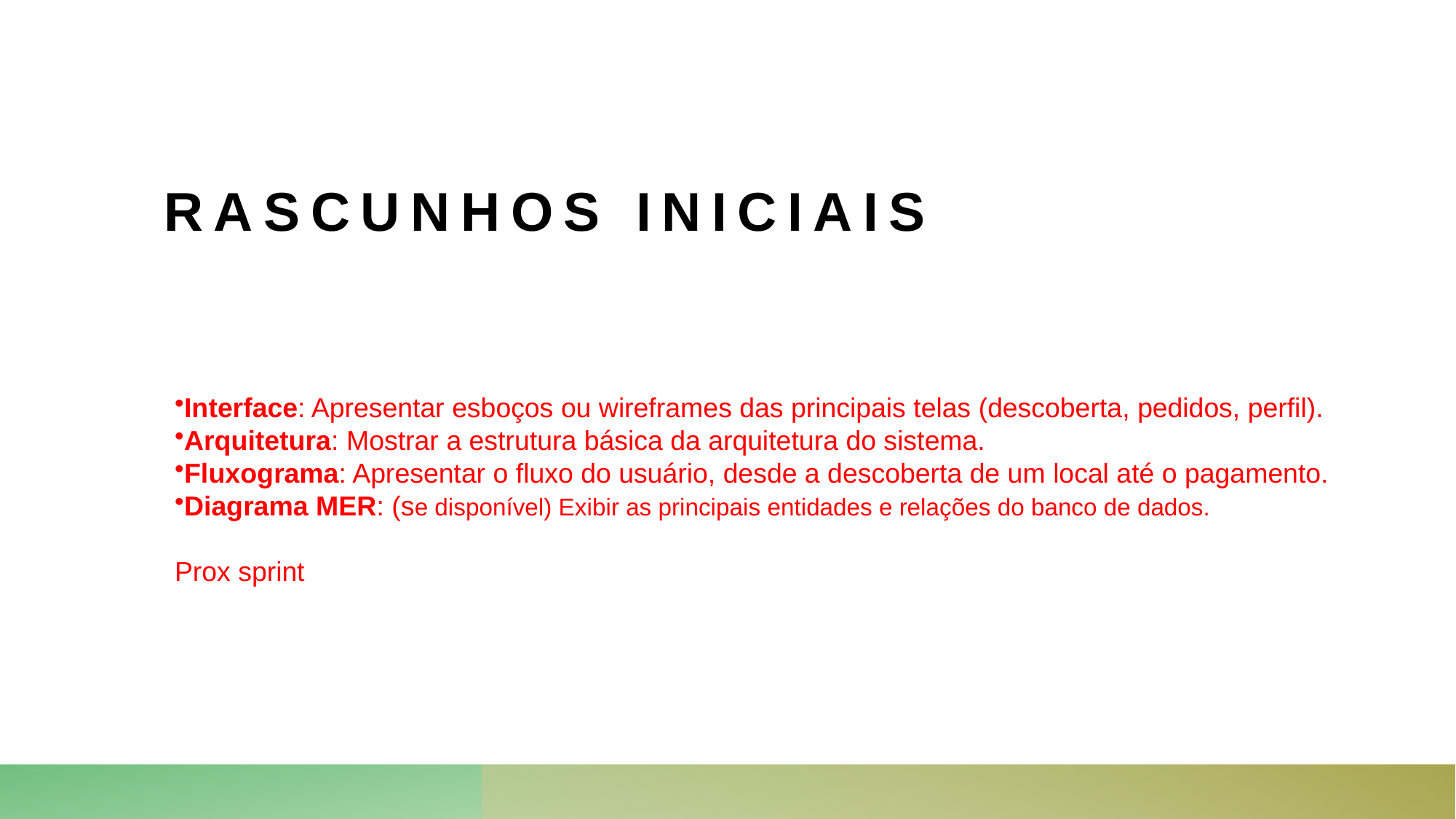

# Rascunhos Iniciais
Interface: Apresentar esboços ou wireframes das principais telas (descoberta, pedidos, perfil).
Arquitetura: Mostrar a estrutura básica da arquitetura do sistema.
Fluxograma: Apresentar o fluxo do usuário, desde a descoberta de um local até o pagamento.
Diagrama MER: (se disponível) Exibir as principais entidades e relações do banco de dados.

Prox sprint